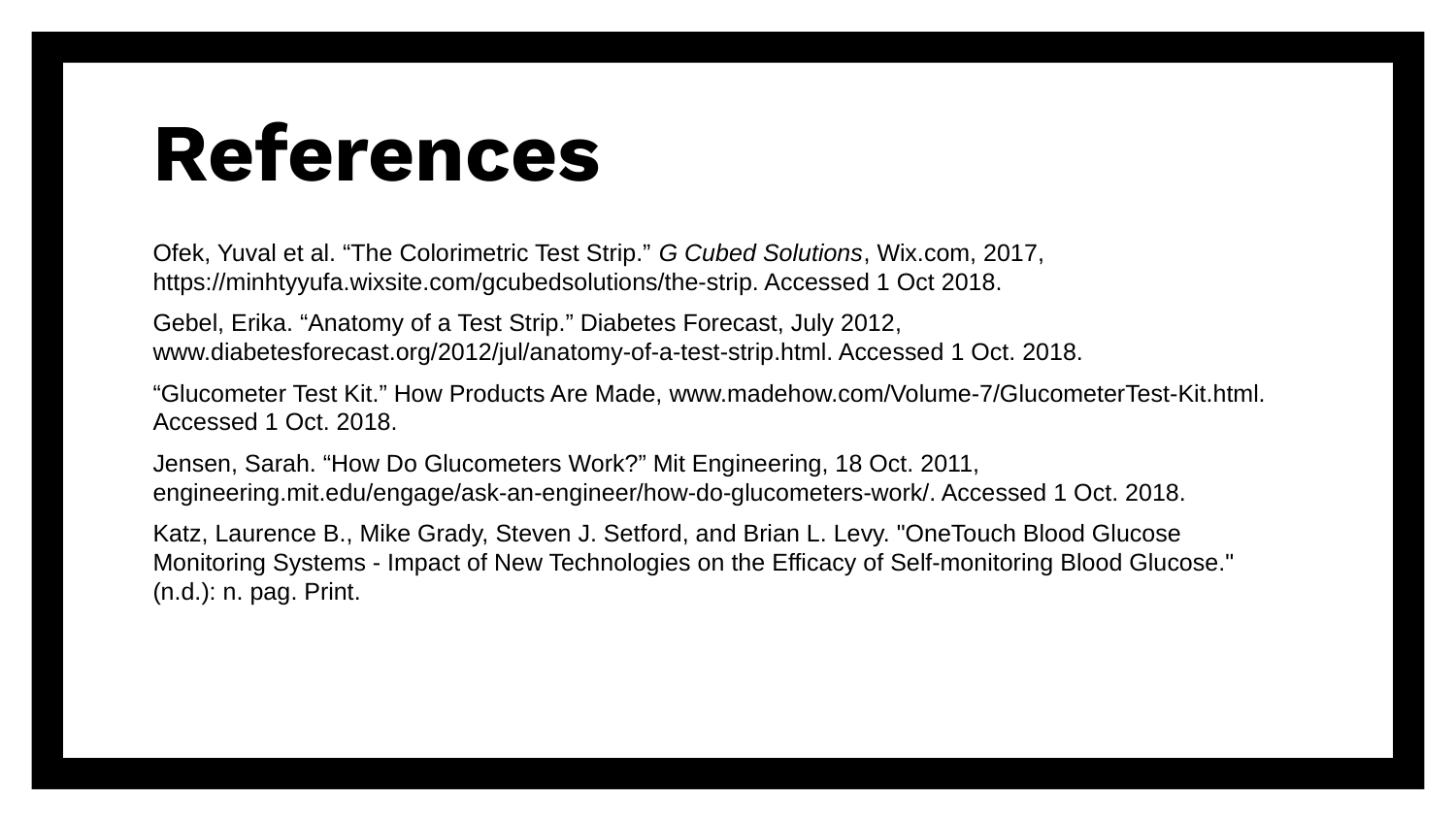

# References
Ofek, Yuval et al. “The Colorimetric Test Strip.” G Cubed Solutions, Wix.com, 2017, https://minhtyyufa.wixsite.com/gcubedsolutions/the-strip. Accessed 1 Oct 2018.
Gebel, Erika. “Anatomy of a Test Strip.” Diabetes Forecast, July 2012, www.diabetesforecast.org/2012/jul/anatomy-of-a-test-strip.html. Accessed 1 Oct. 2018.
“Glucometer Test Kit.” How Products Are Made, www.madehow.com/Volume-7/GlucometerTest-Kit.html. Accessed 1 Oct. 2018.
Jensen, Sarah. “How Do Glucometers Work?” Mit Engineering, 18 Oct. 2011, engineering.mit.edu/engage/ask-an-engineer/how-do-glucometers-work/. Accessed 1 Oct. 2018.
Katz, Laurence B., Mike Grady, Steven J. Setford, and Brian L. Levy. "OneTouch Blood Glucose Monitoring Systems - Impact of New Technologies on the Efficacy of Self-monitoring Blood Glucose." (n.d.): n. pag. Print.